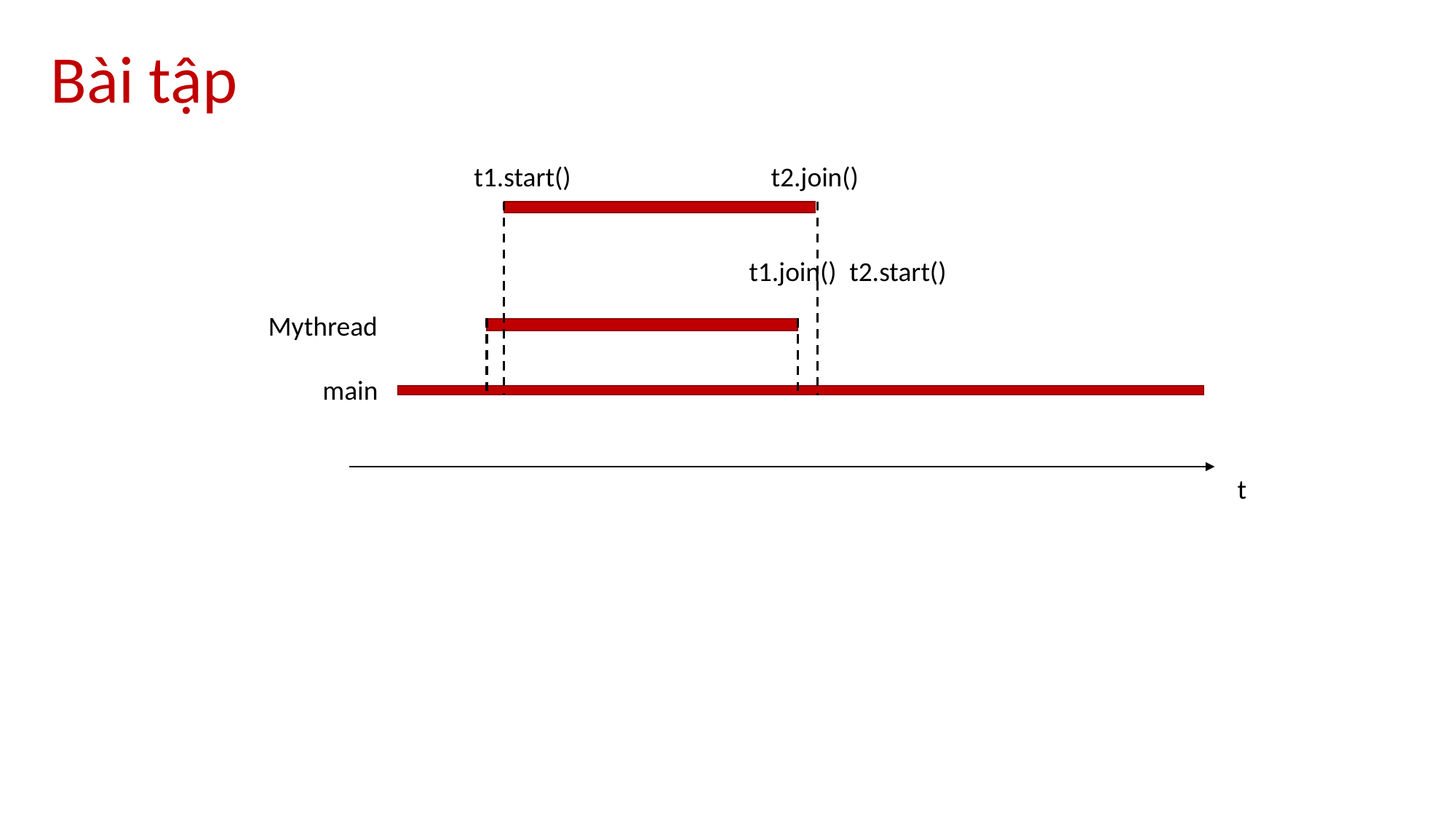

Bài tập
t1.start()
t2.join()

t1.join()
t2.start()
Mythread

main

t